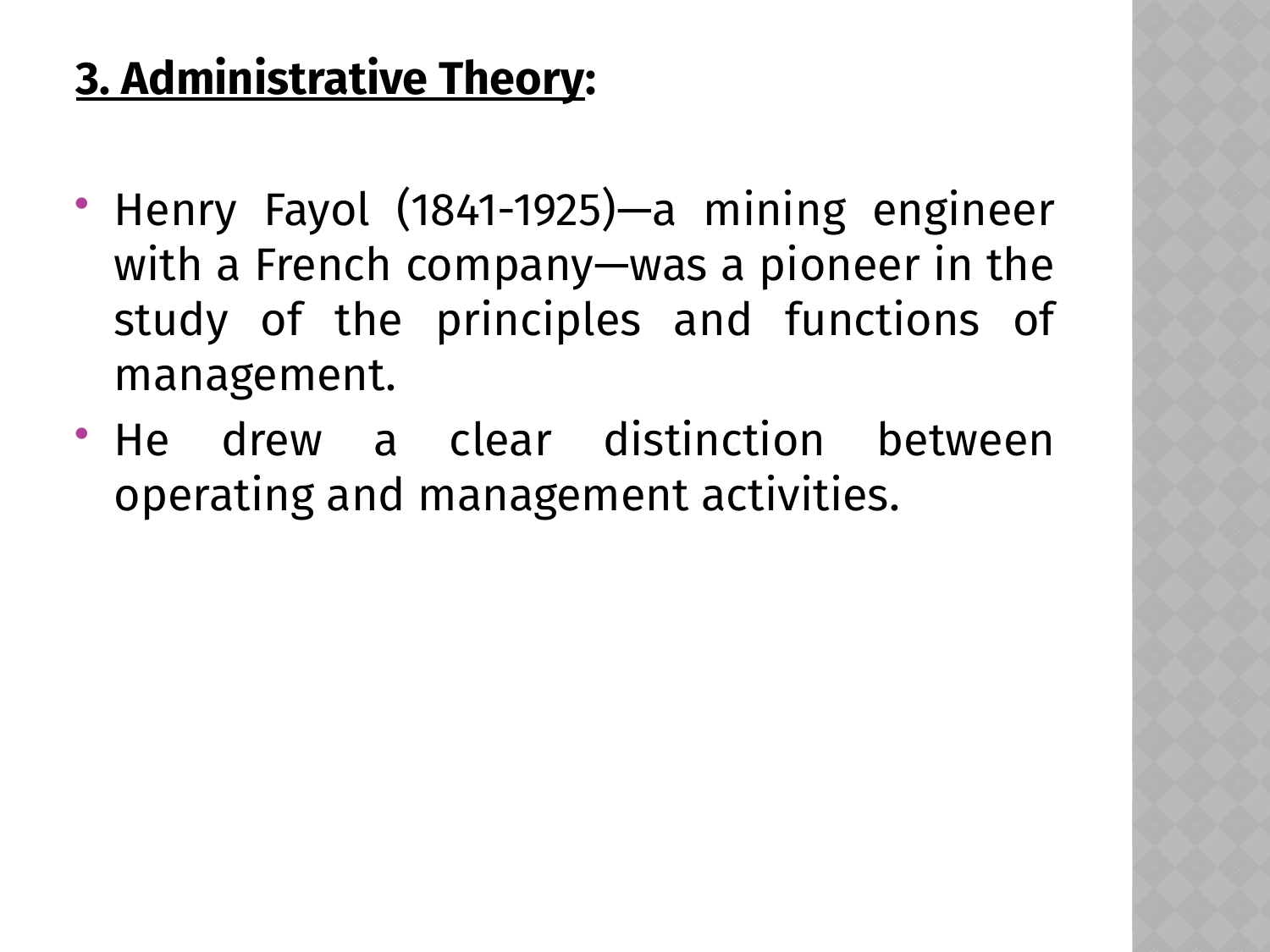

3. Administrative Theory:

Henry Fayol (1841-1925)—a mining engineer with a French company—was a pioneer in the study of the principles and functions of management.
He drew a clear distinction between operating and management activities.